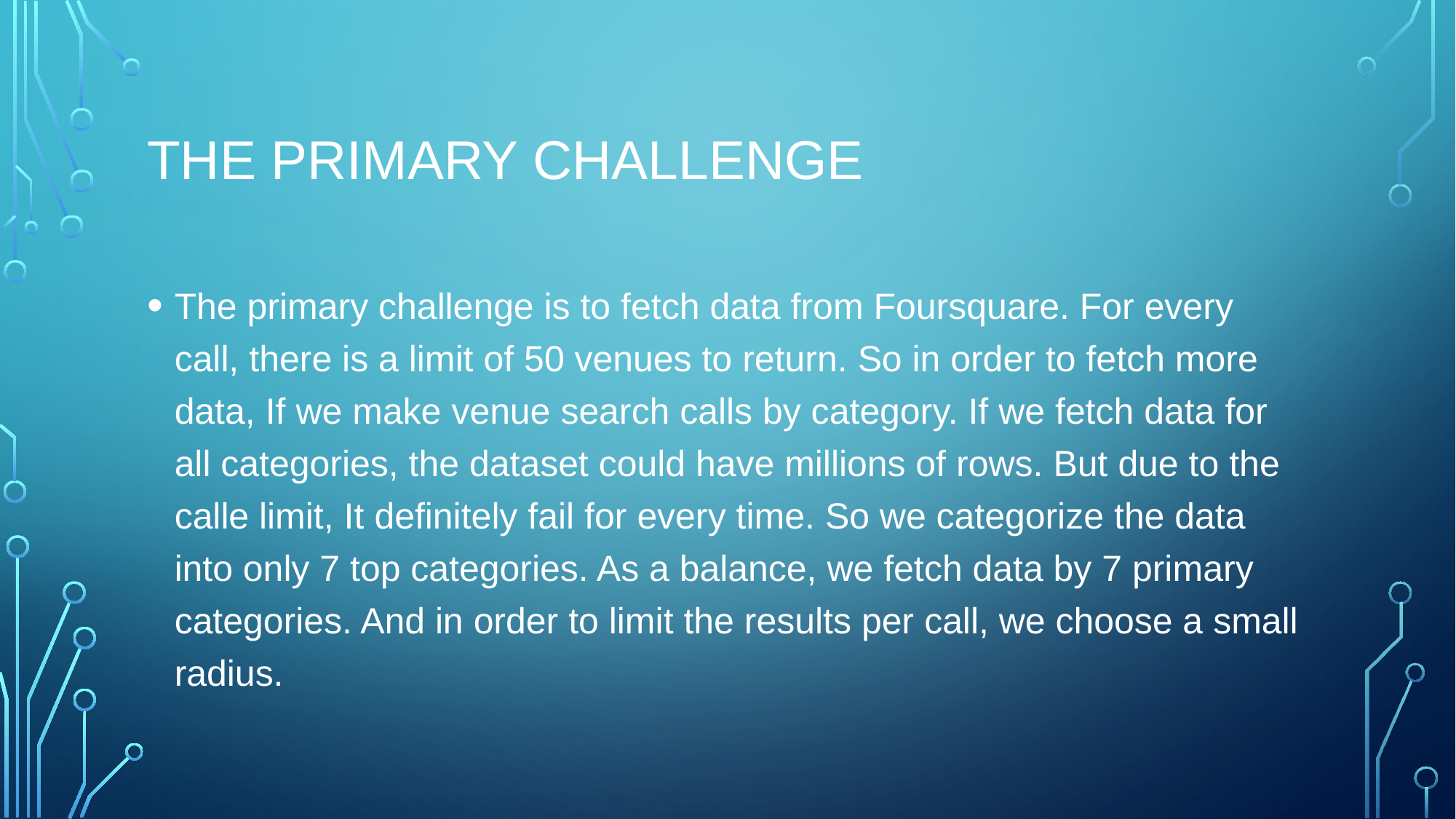

# The primary challenge
The primary challenge is to fetch data from Foursquare. For every call, there is a limit of 50 venues to return. So in order to fetch more data, If we make venue search calls by category. If we fetch data for all categories, the dataset could have millions of rows. But due to the calle limit, It definitely fail for every time. So we categorize the data into only 7 top categories. As a balance, we fetch data by 7 primary categories. And in order to limit the results per call, we choose a small radius.